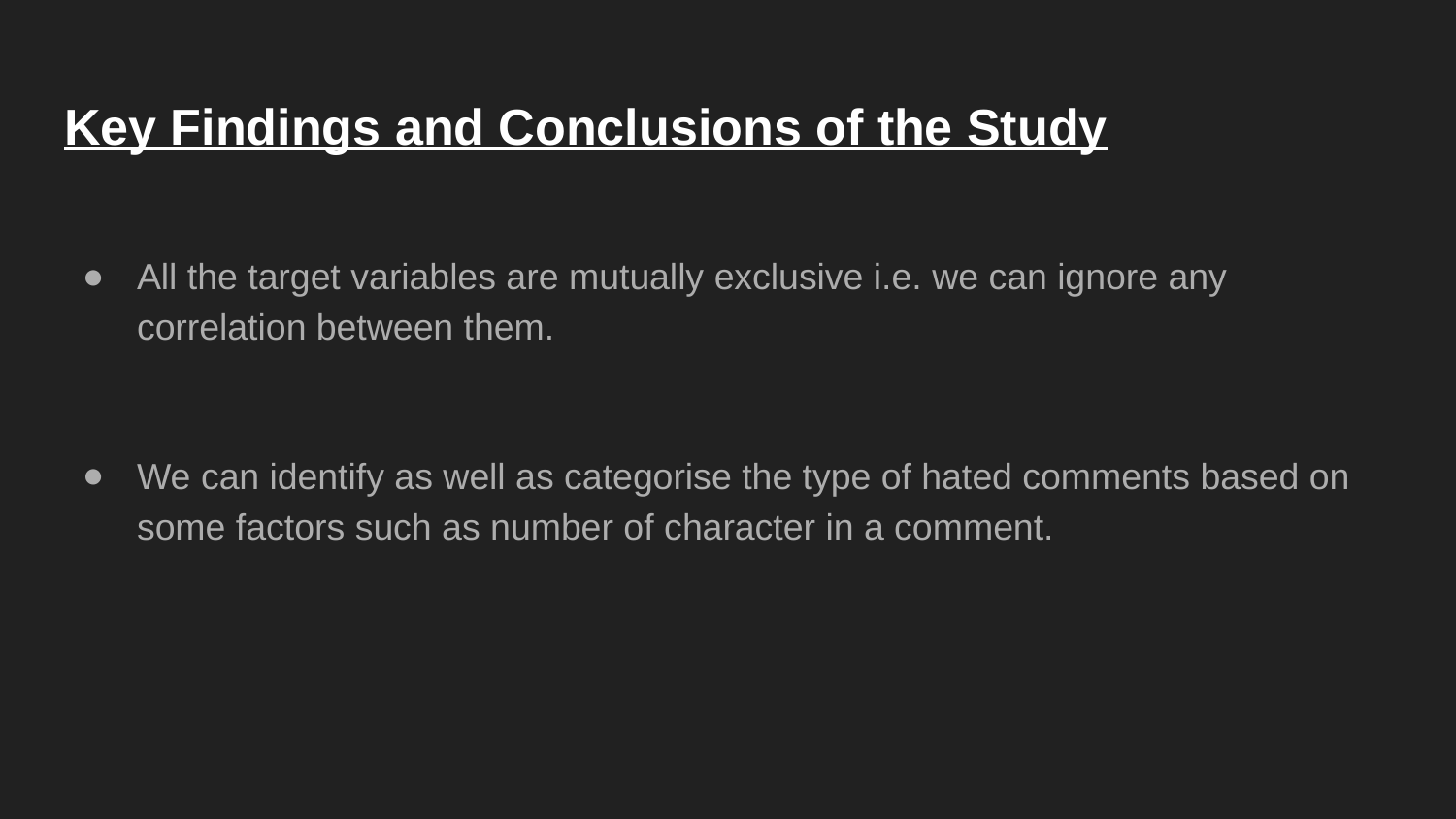

# Key Findings and Conclusions of the Study
All the target variables are mutually exclusive i.e. we can ignore any correlation between them.

We can identify as well as categorise the type of hated comments based on some factors such as number of character in a comment.